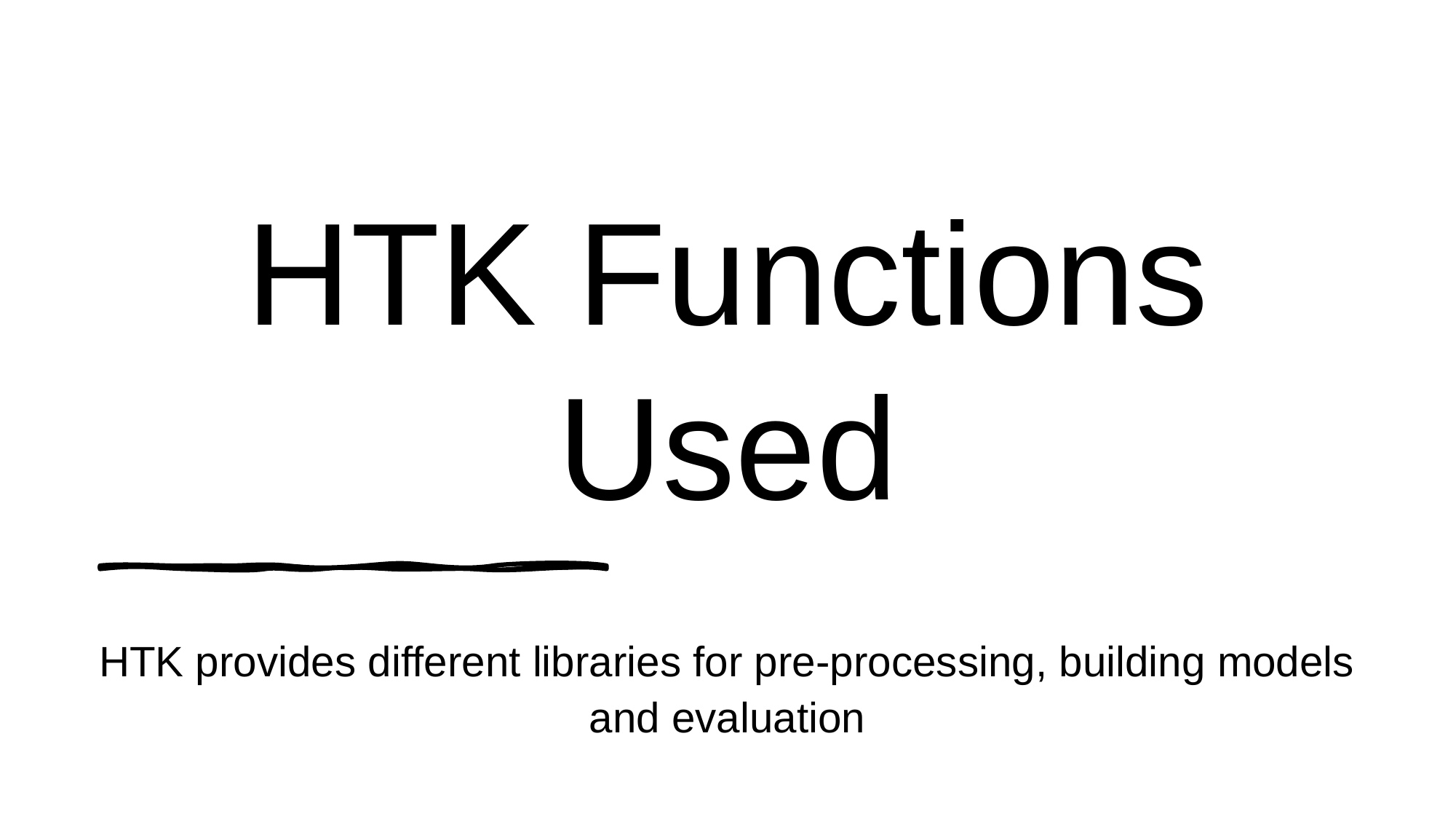

# HTK Functions Used
HTK provides different libraries for pre-processing, building models and evaluation